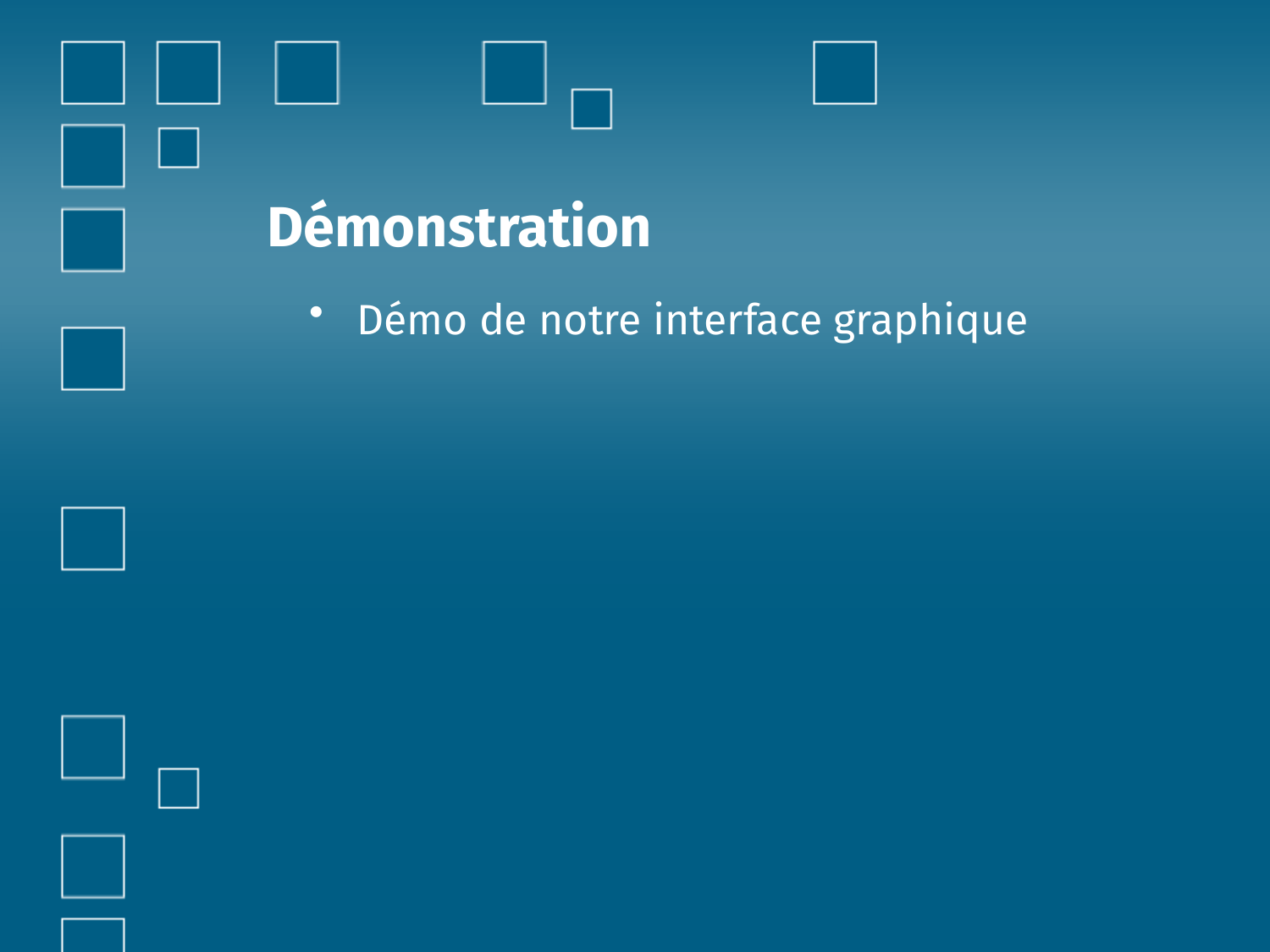

# Démonstration
Démo de notre interface graphique